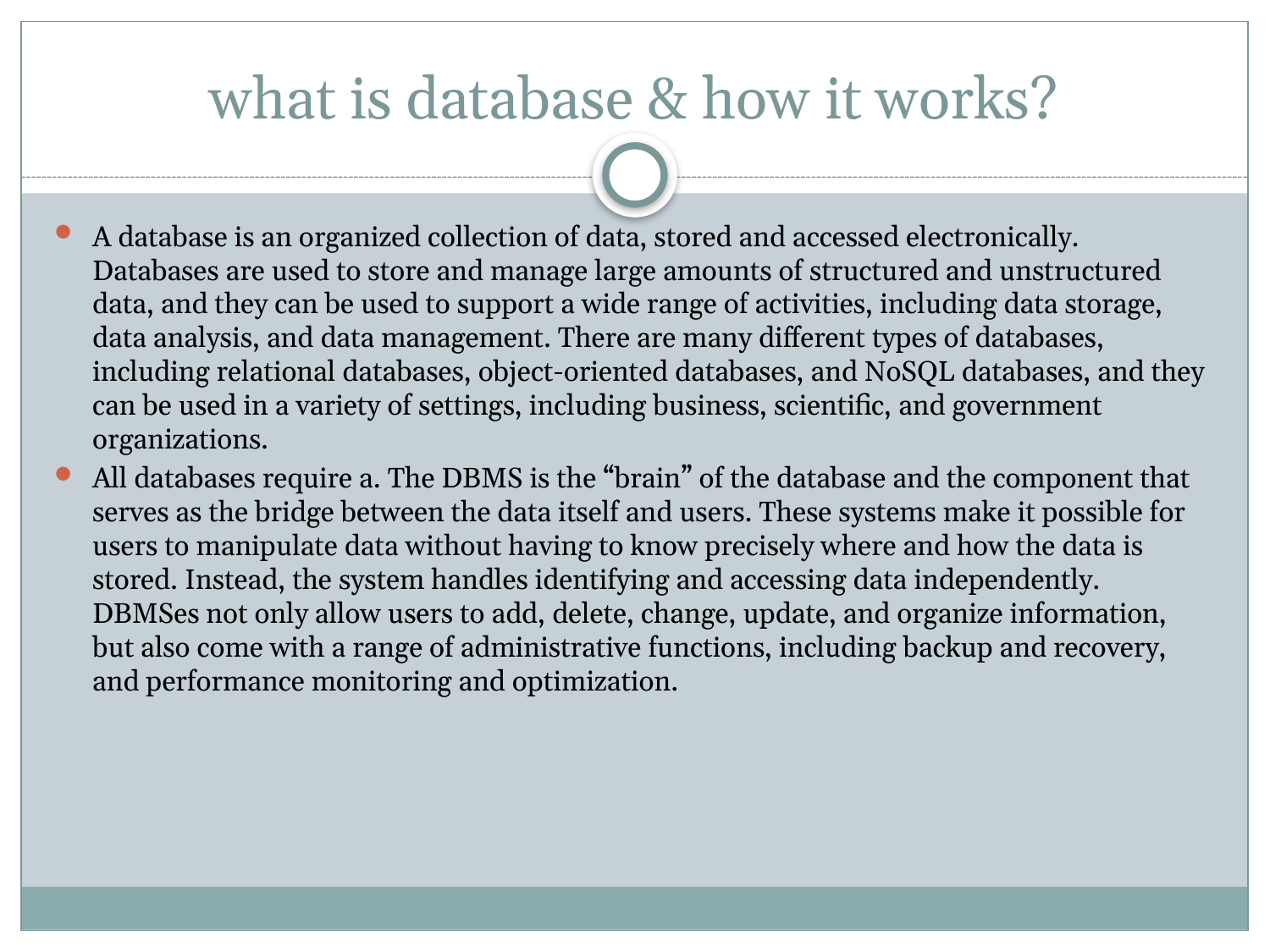

# what is database & how it works?
A database is an organized collection of data, stored and accessed electronically. Databases are used to store and manage large amounts of structured and unstructured data, and they can be used to support a wide range of activities, including data storage, data analysis, and data management. There are many different types of databases, including relational databases, object-oriented databases, and NoSQL databases, and they can be used in a variety of settings, including business, scientific, and government organizations.
All databases require a. The DBMS is the “brain” of the database and the component that serves as the bridge between the data itself and users. These systems make it possible for users to manipulate data without having to know precisely where and how the data is stored. Instead, the system handles identifying and accessing data independently. DBMSes not only allow users to add, delete, change, update, and organize information, but also come with a range of administrative functions, including backup and recovery, and performance monitoring and optimization.